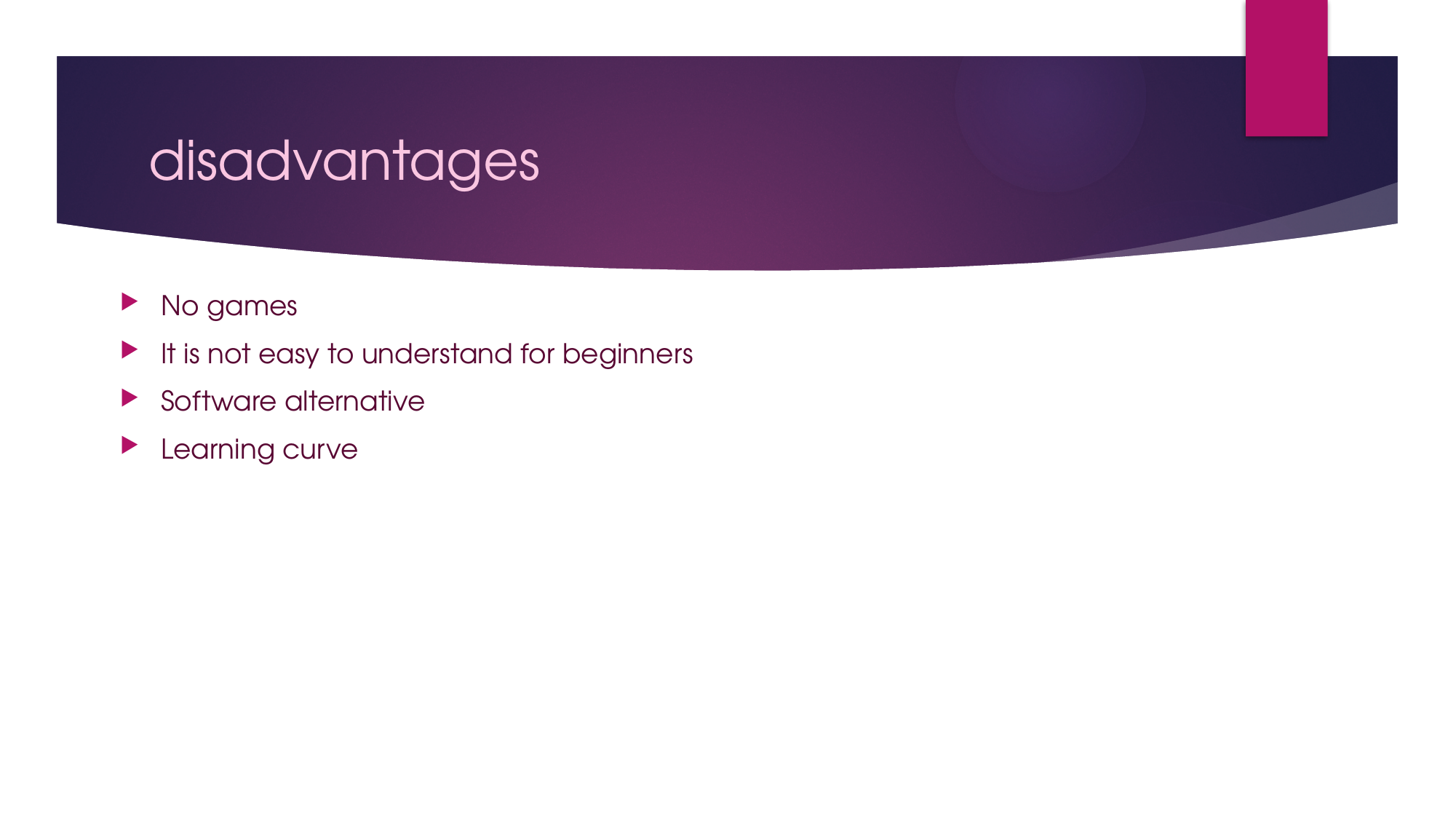

# disadvantages
No games
It is not easy to understand for beginners
Software alternative
Learning curve